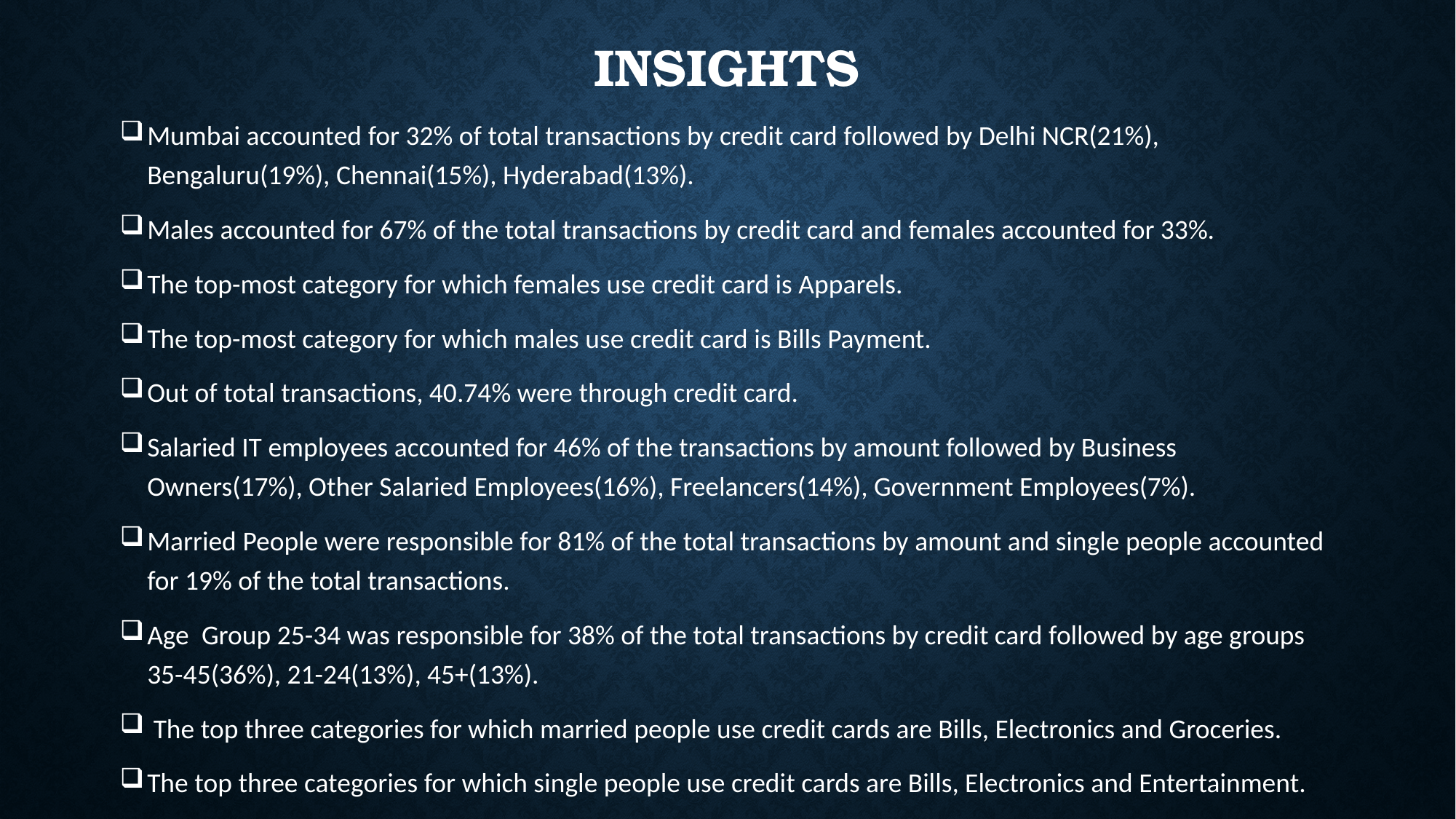

# INSIGHTS
Mumbai accounted for 32% of total transactions by credit card followed by Delhi NCR(21%), Bengaluru(19%), Chennai(15%), Hyderabad(13%).
Males accounted for 67% of the total transactions by credit card and females accounted for 33%.
The top-most category for which females use credit card is Apparels.
The top-most category for which males use credit card is Bills Payment.
Out of total transactions, 40.74% were through credit card.
Salaried IT employees accounted for 46% of the transactions by amount followed by Business Owners(17%), Other Salaried Employees(16%), Freelancers(14%), Government Employees(7%).
Married People were responsible for 81% of the total transactions by amount and single people accounted for 19% of the total transactions.
Age  Group 25-34 was responsible for 38% of the total transactions by credit card followed by age groups 35-45(36%), 21-24(13%), 45+(13%).
 The top three categories for which married people use credit cards are Bills, Electronics and Groceries.
The top three categories for which single people use credit cards are Bills, Electronics and Entertainment.